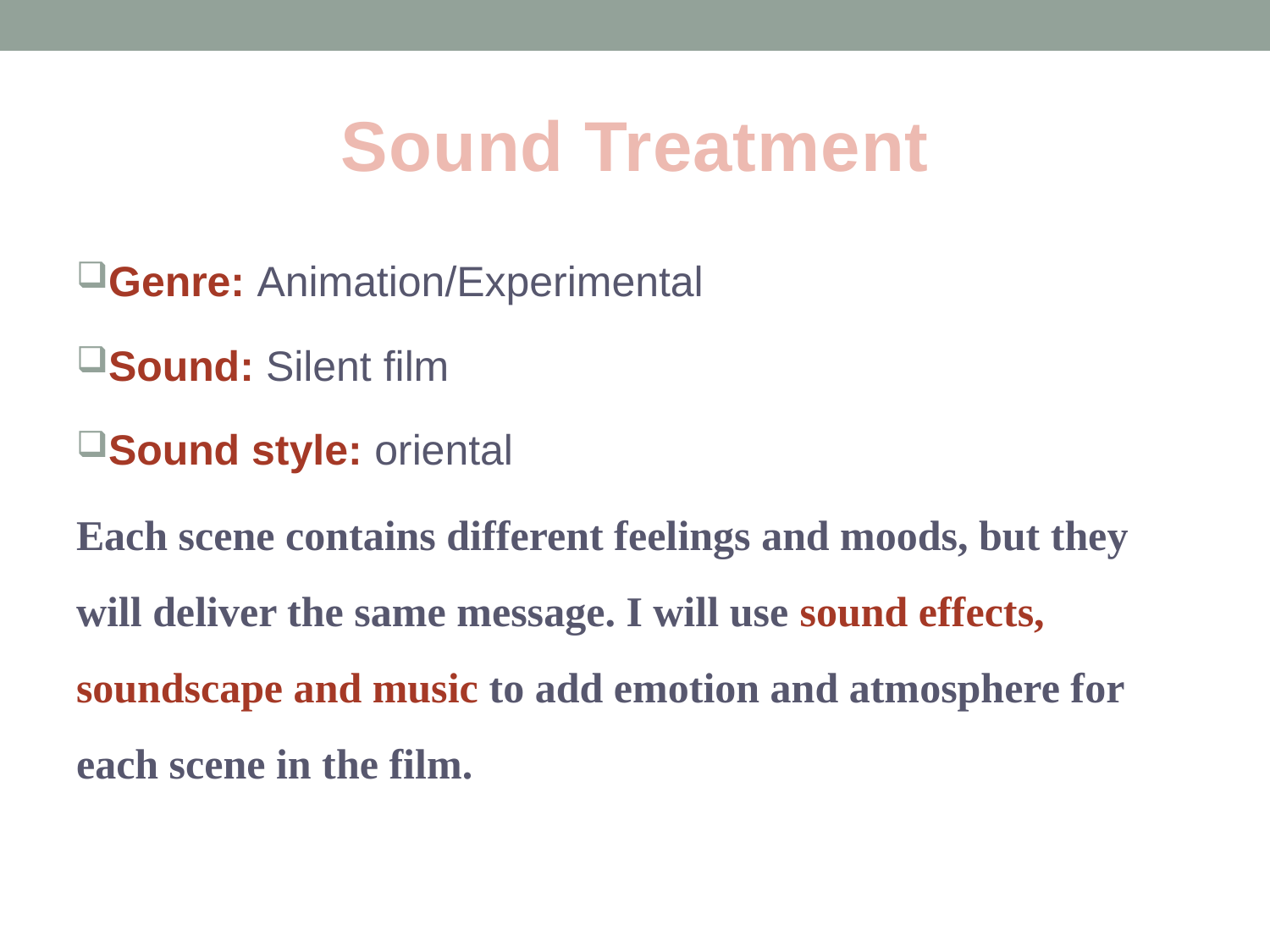

# Sound Treatment
Genre: Animation/Experimental
Sound: Silent film
Sound style: oriental
Each scene contains different feelings and moods, but they will deliver the same message. I will use sound effects, soundscape and music to add emotion and atmosphere for each scene in the film.